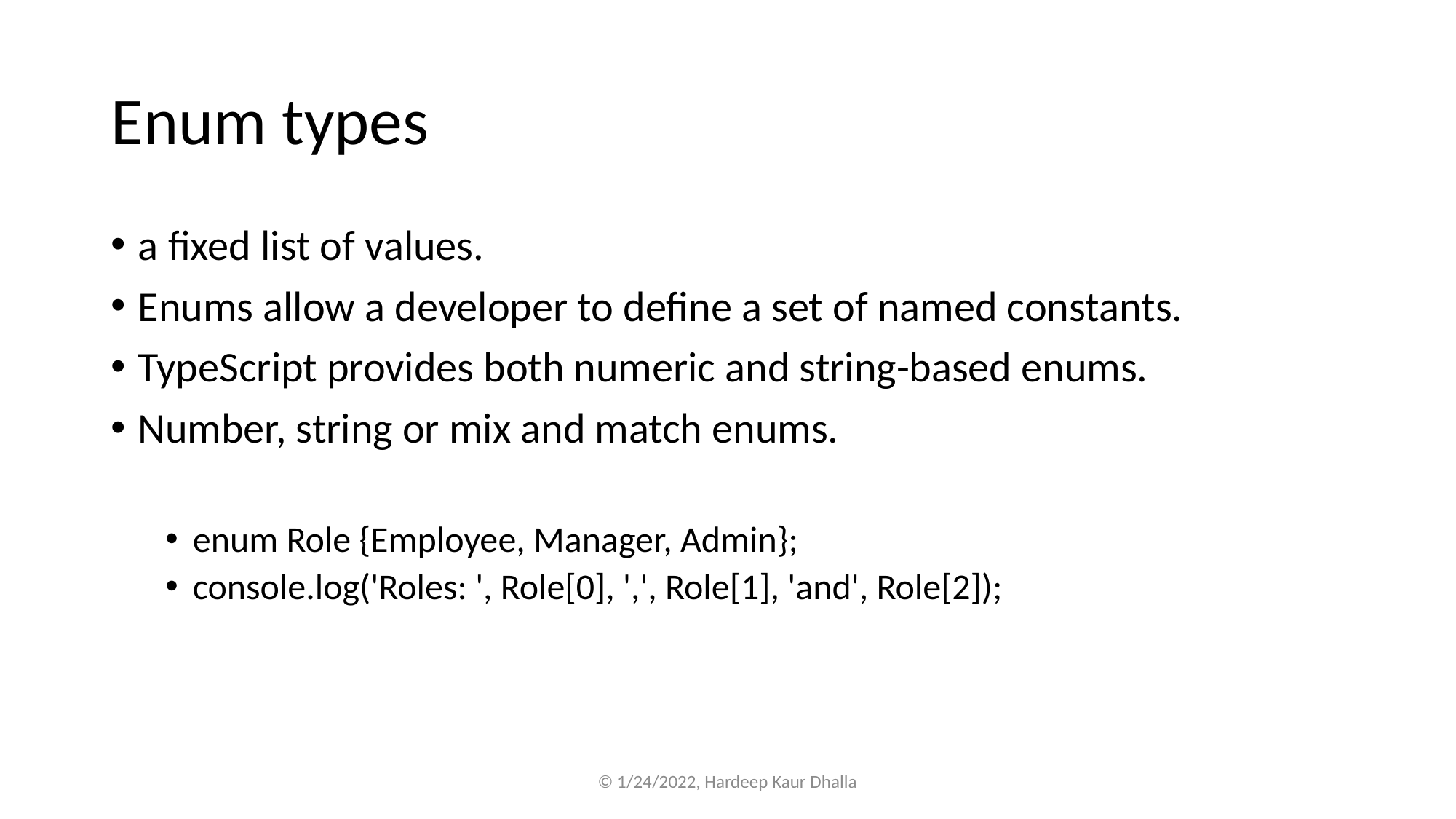

# Enum types
a fixed list of values.
Enums allow a developer to define a set of named constants.
TypeScript provides both numeric and string-based enums.
Number, string or mix and match enums.

enum Role {Employee, Manager, Admin};
console.log('Roles: ', Role[0], ',', Role[1], 'and', Role[2]);

© 1/24/2022, Hardeep Kaur Dhalla